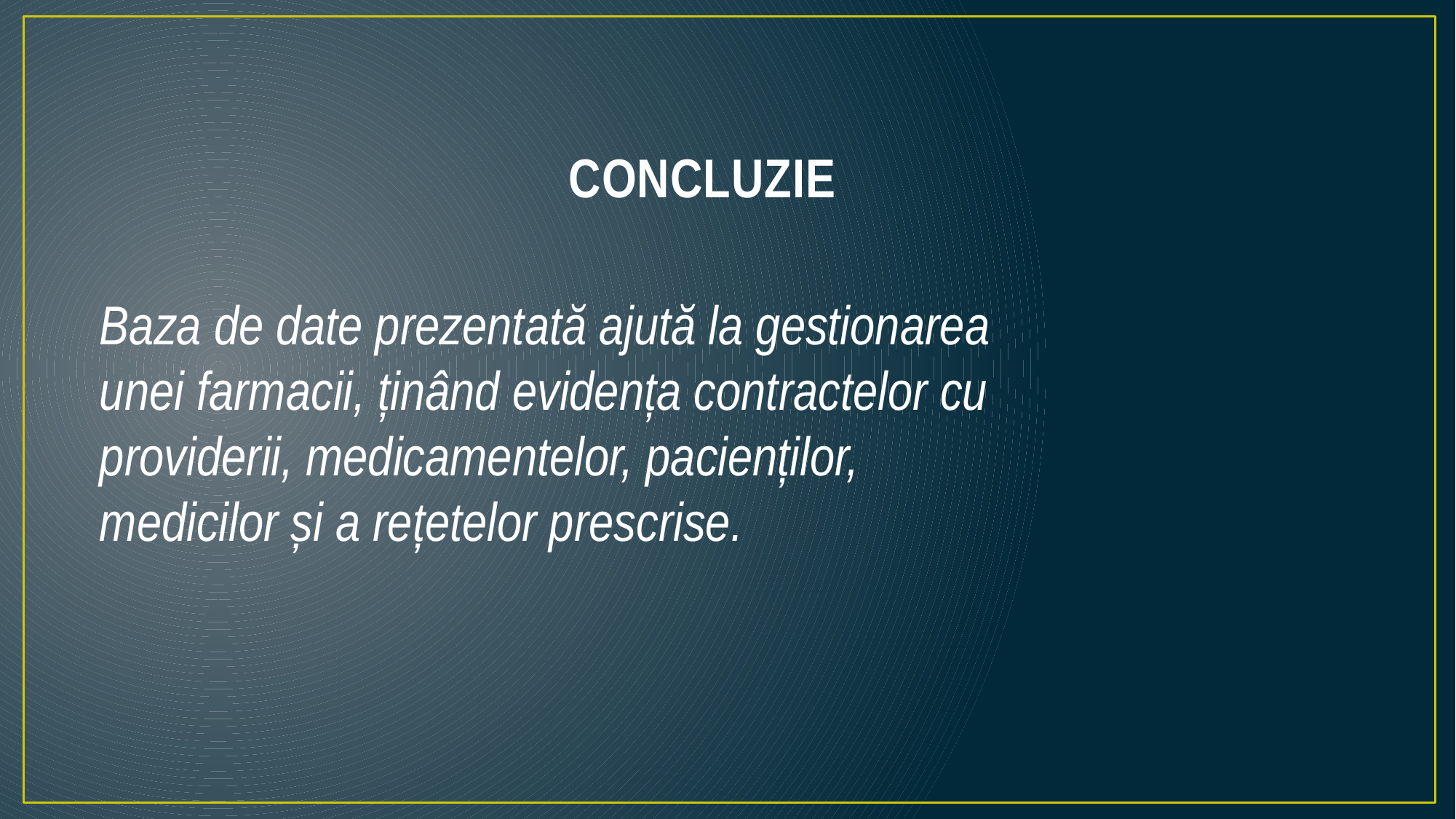

# CONCLUZIE
Baza de date prezentată ajută la gestionarea unei farmacii, ținând evidența contractelor cu providerii, medicamentelor, pacienților, medicilor și a rețetelor prescrise.